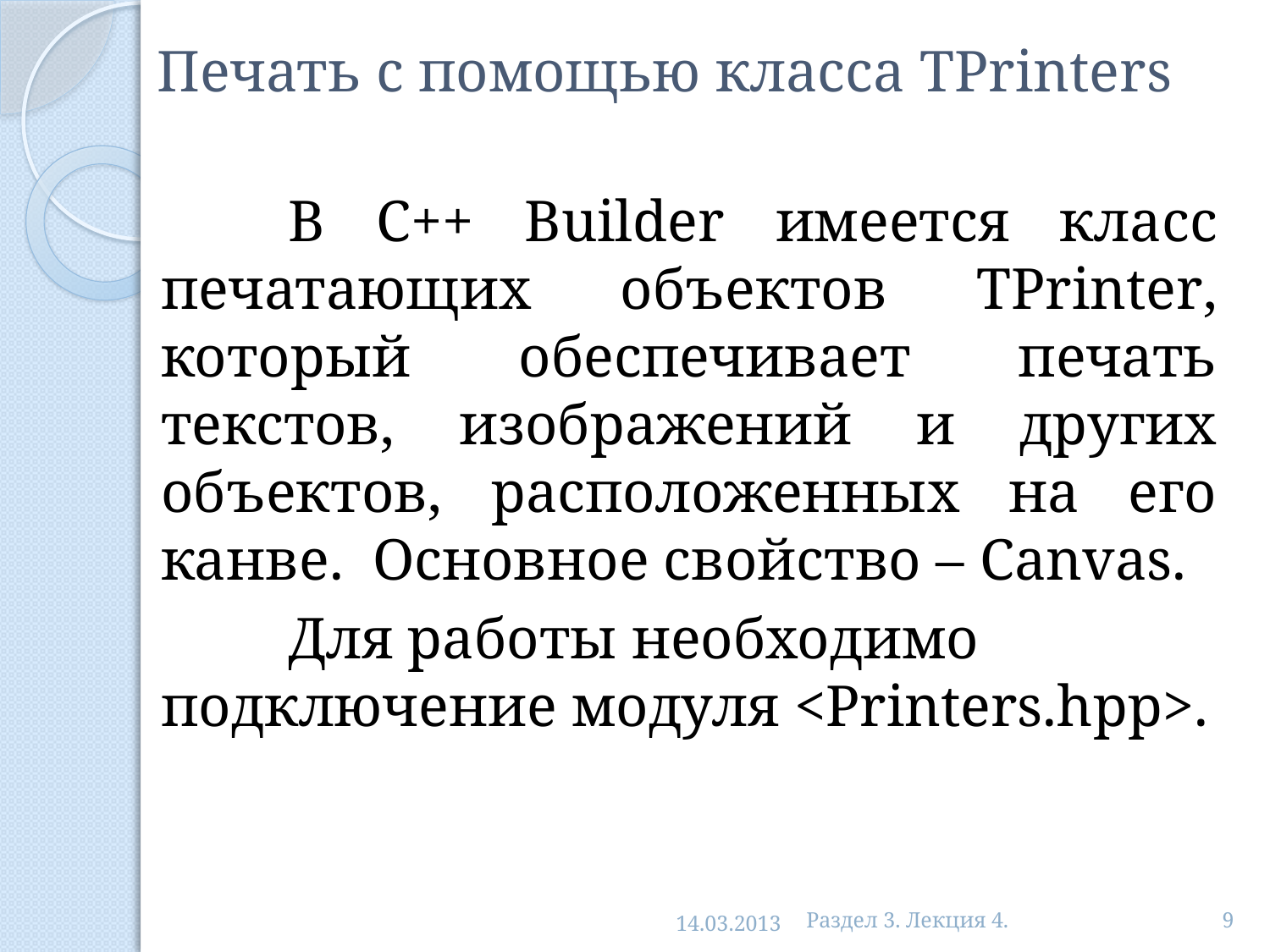

# Печать с помощью класса TPrinters
	В C++ Builder имеется класс печатающих объектов TPrinter, который обеспечивает печать текстов, изображений и других объектов, расположенных на его канве.  Основное свойство – Canvas.
	Для работы необходимо подключение модуля <Printers.hpp>.

14.03.2013
Раздел 3. Лекция 4.
9